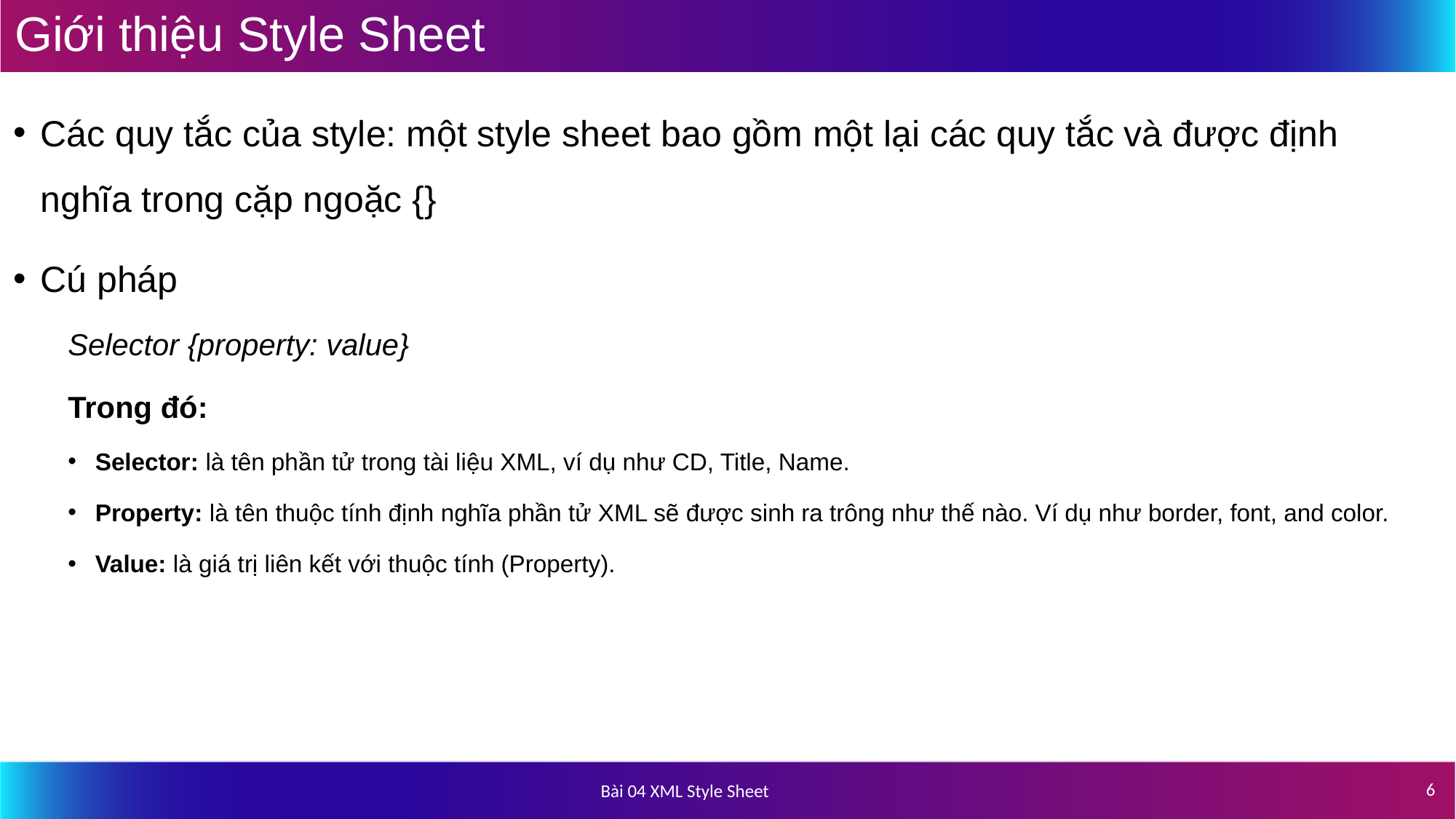

# Giới thiệu Style Sheet
Các quy tắc của style: một style sheet bao gồm một lại các quy tắc và được định nghĩa trong cặp ngoặc {}
Cú pháp
Selector {property: value}
Trong đó:
Selector: là tên phần tử trong tài liệu XML, ví dụ như CD, Title, Name.
Property: là tên thuộc tính định nghĩa phần tử XML sẽ được sinh ra trông như thế nào. Ví dụ như border, font, and color.
Value: là giá trị liên kết với thuộc tính (Property).

6
Bài 04 XML Style Sheet